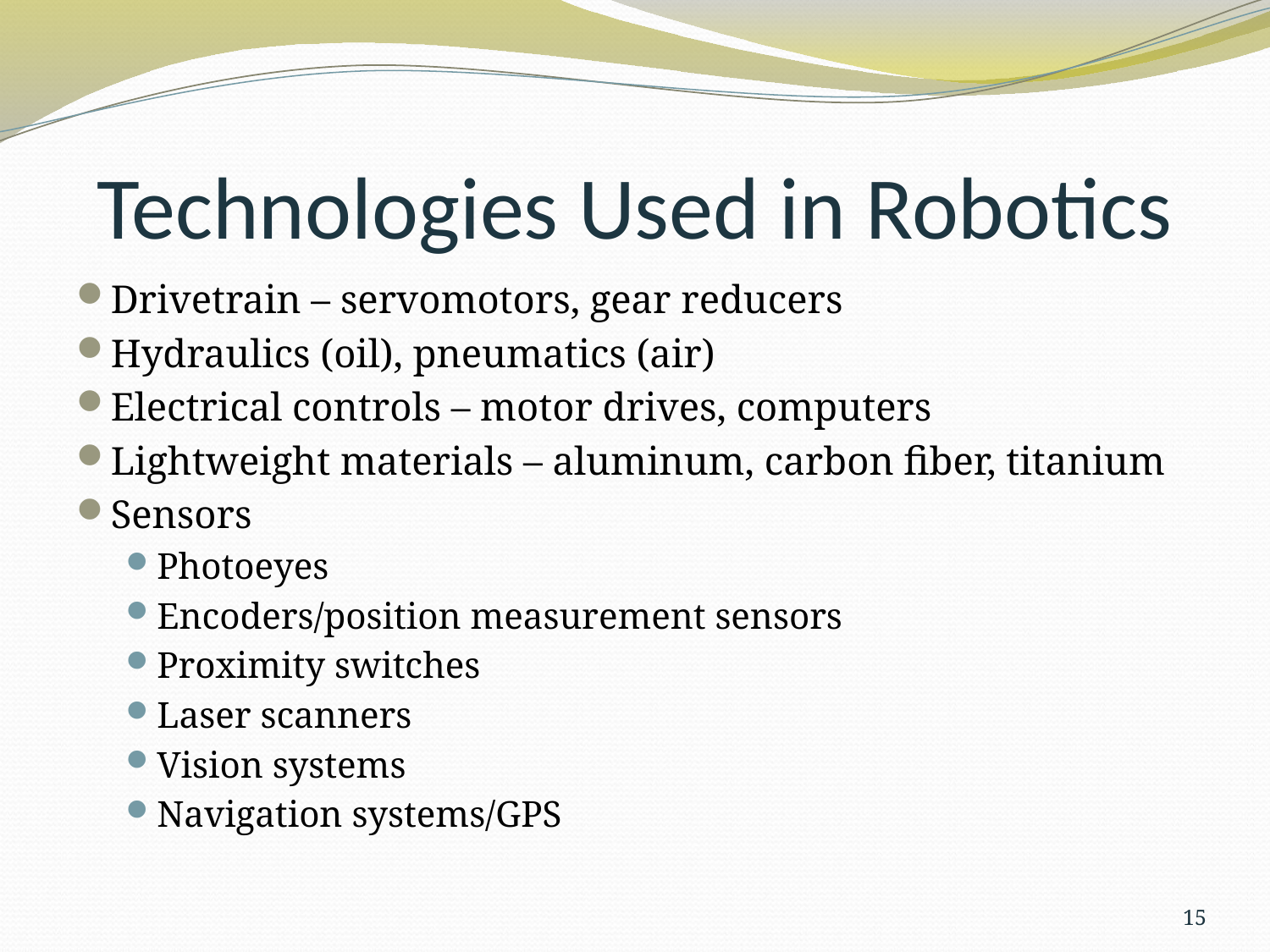

# Technologies Used in Robotics
Drivetrain – servomotors, gear reducers
Hydraulics (oil), pneumatics (air)
Electrical controls – motor drives, computers
Lightweight materials – aluminum, carbon fiber, titanium
Sensors
Photoeyes
Encoders/position measurement sensors
Proximity switches
Laser scanners
Vision systems
Navigation systems/GPS
15